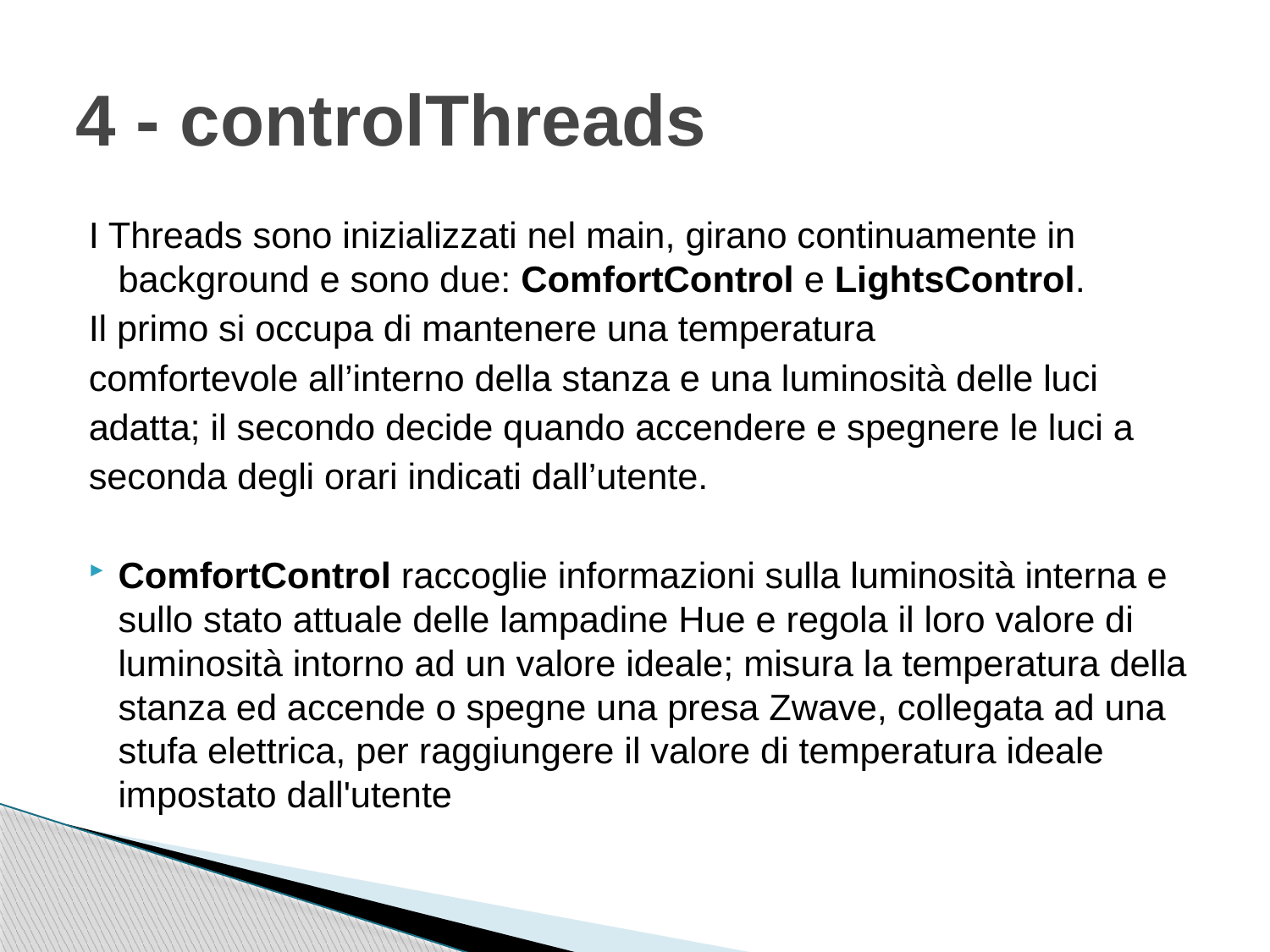

# 4 - controlThreads
I Threads sono inizializzati nel main, girano continuamente in background e sono due: ComfortControl e LightsControl.
Il primo si occupa di mantenere una temperatura
comfortevole all’interno della stanza e una luminosità delle luci
adatta; il secondo decide quando accendere e spegnere le luci a
seconda degli orari indicati dall’utente.

ComfortControl raccoglie informazioni sulla luminosità interna e sullo stato attuale delle lampadine Hue e regola il loro valore di luminosità intorno ad un valore ideale; misura la temperatura della stanza ed accende o spegne una presa Zwave, collegata ad una stufa elettrica, per raggiungere il valore di temperatura ideale impostato dall'utente